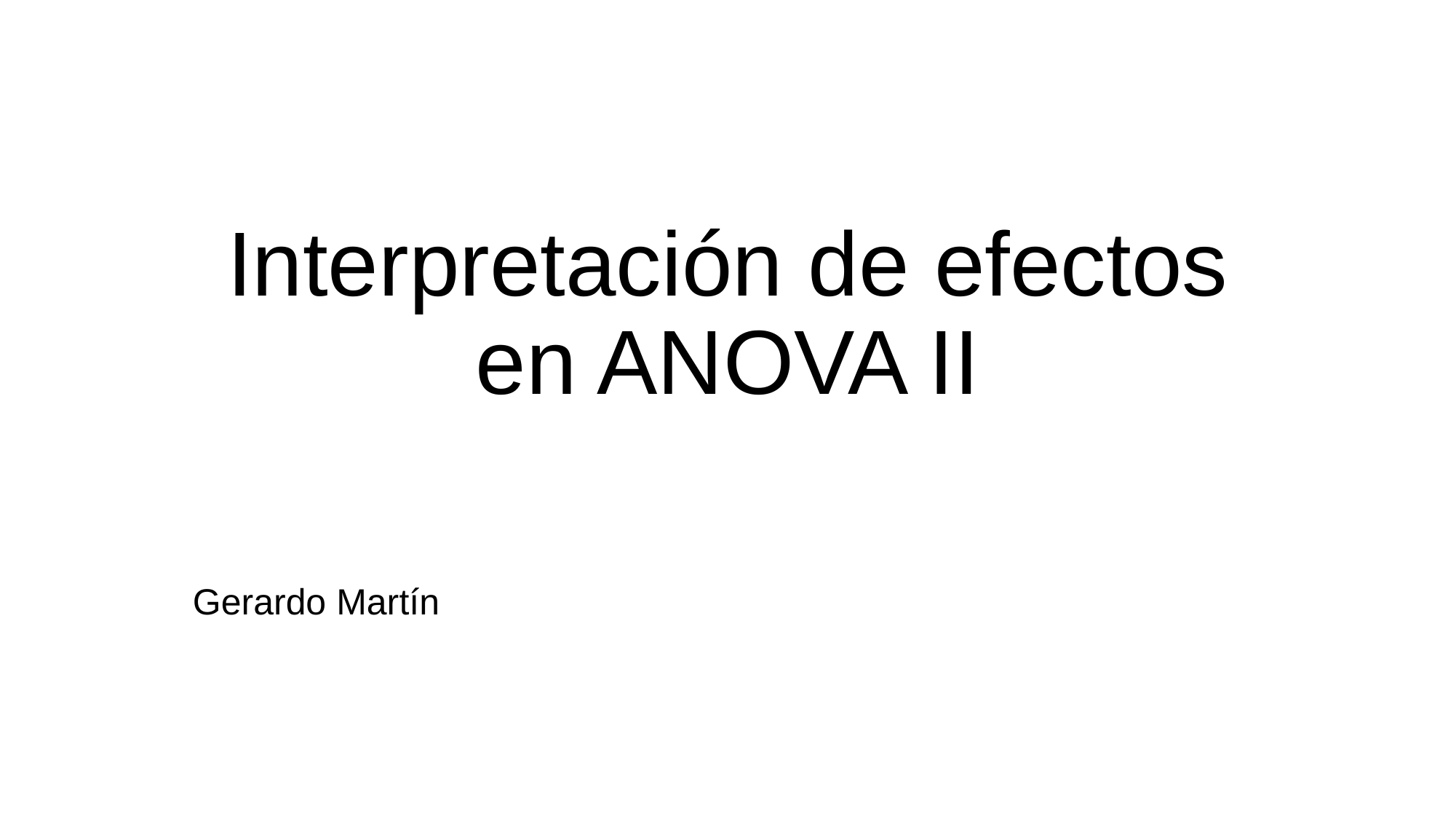

# Interpretación de efectos en ANOVA II
Gerardo Martín